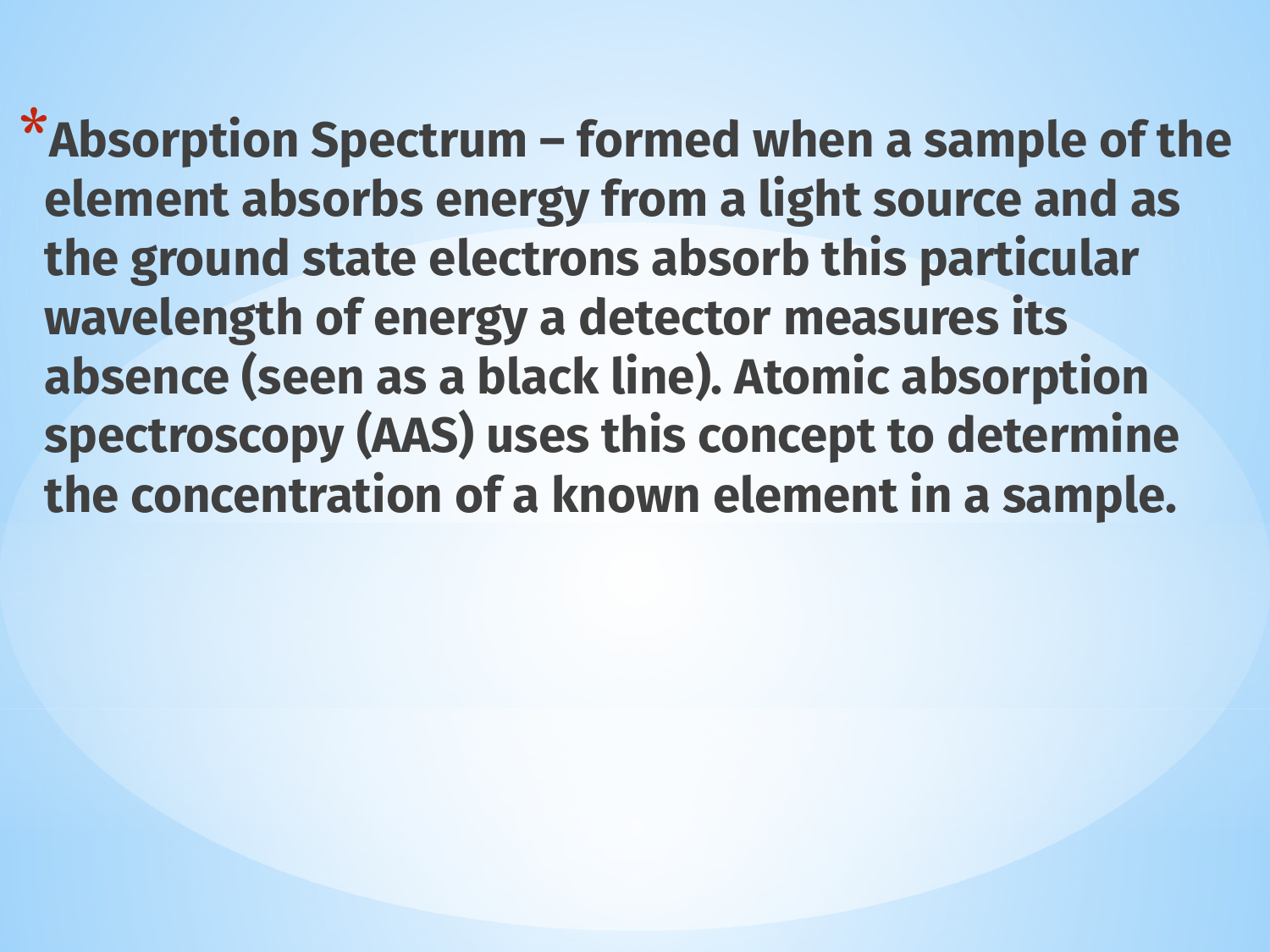

Absorption Spectrum – formed when a sample of the element absorbs energy from a light source and as the ground state electrons absorb this particular wavelength of energy a detector measures its absence (seen as a black line). Atomic absorption spectroscopy (AAS) uses this concept to determine the concentration of a known element in a sample.